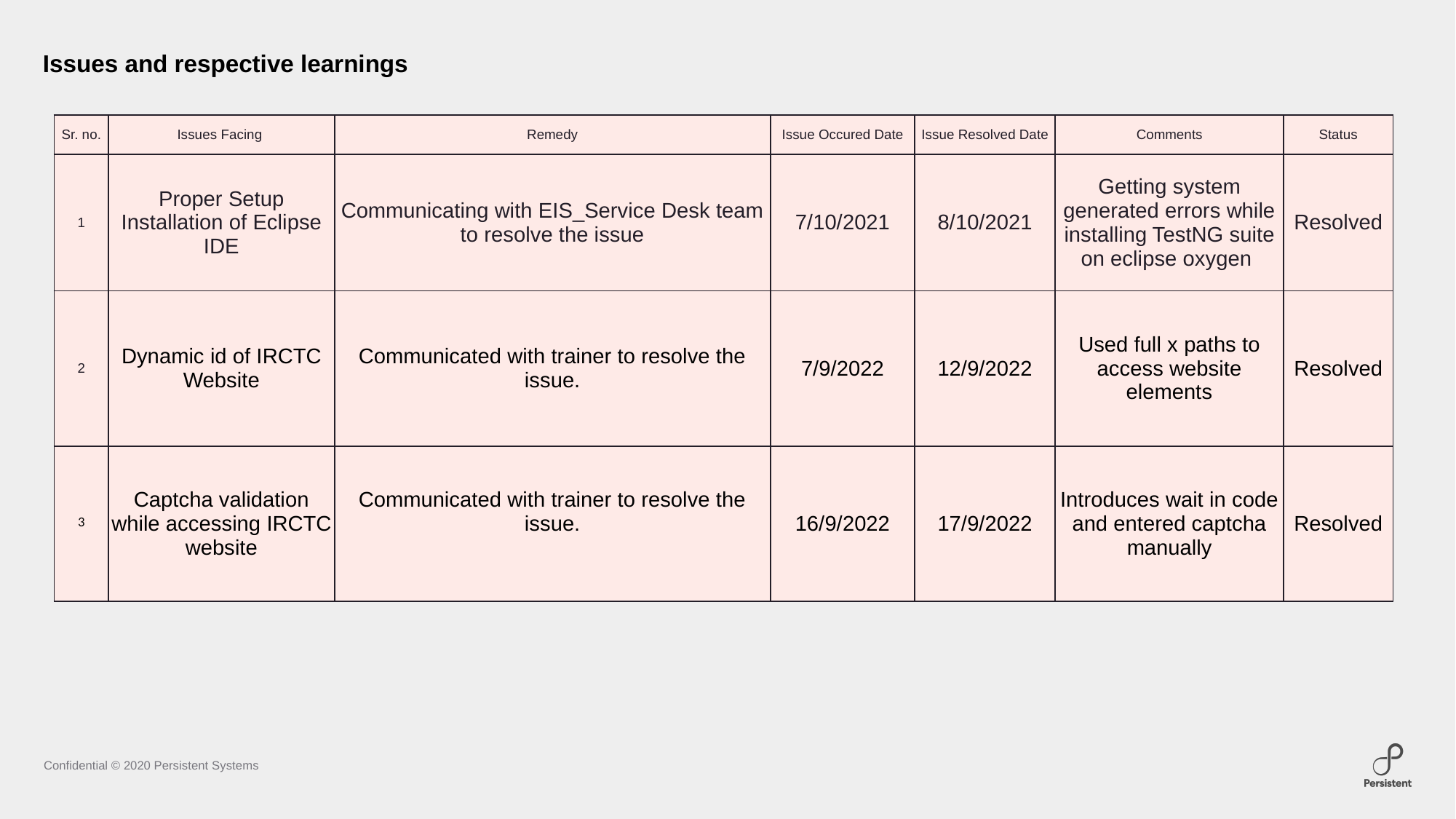

# Issues and respective learnings
| Sr. no. | Issues Facing | Remedy | Issue Occured Date | Issue Resolved Date | Comments | Status |
| --- | --- | --- | --- | --- | --- | --- |
| 1 | Proper Setup Installation of Eclipse IDE | Communicating with EIS\_Service Desk team to resolve the issue | 7/10/2021 | 8/10/2021 | Getting system generated errors while installing TestNG suite on eclipse oxygen | Resolved |
| 2 | Dynamic id of IRCTC Website | Communicated with trainer to resolve the issue. | 7/9/2022 | 12/9/2022 | Used full x paths to access website elements | Resolved |
| 3 | Captcha validation while accessing IRCTC website | Communicated with trainer to resolve the issue. | 16/9/2022 | 17/9/2022 | Introduces wait in code and entered captcha manually | Resolved |